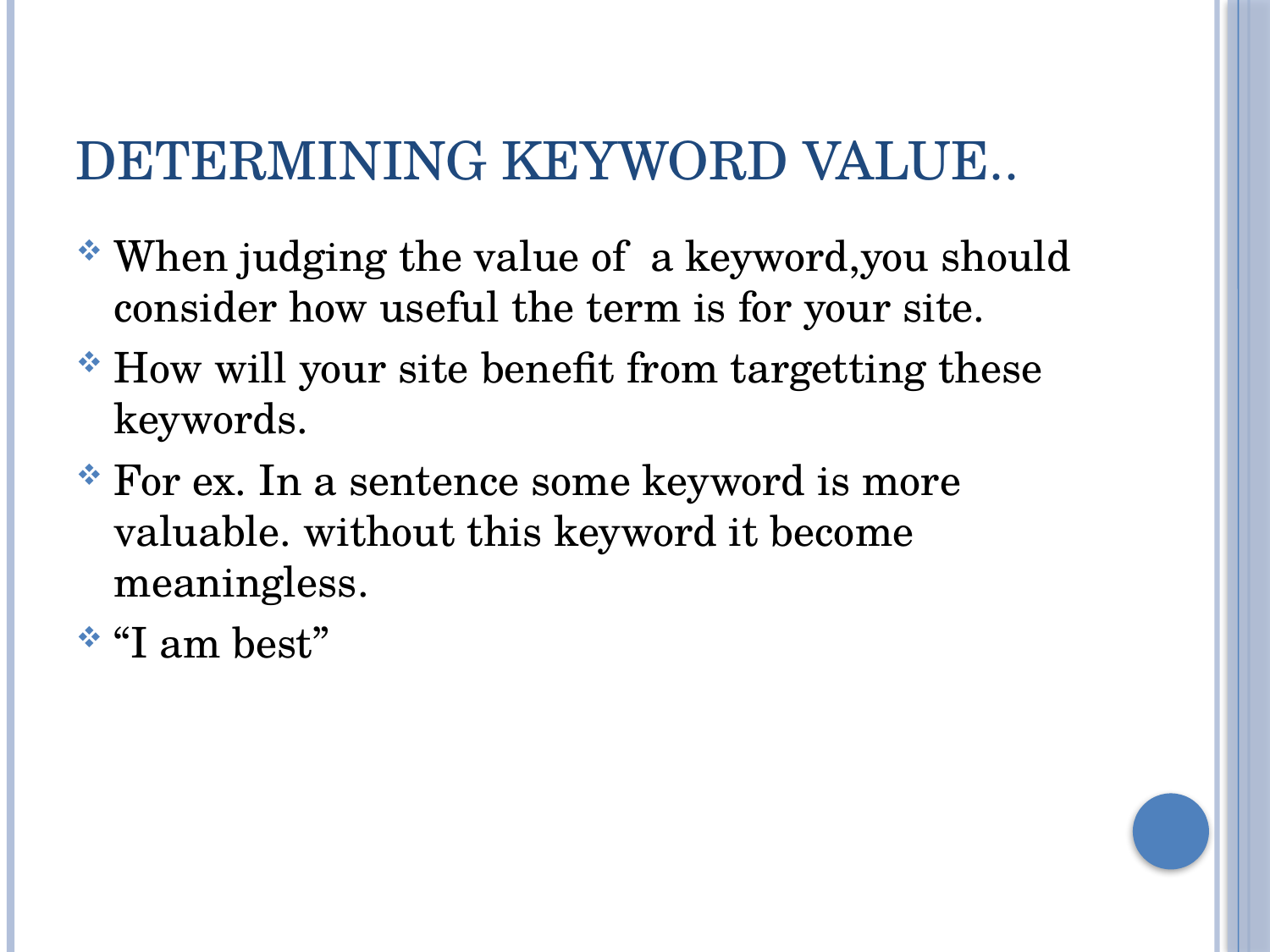

# Determining keyword value..
When judging the value of  a keyword,you should consider how useful the term is for your site.
How will your site benefit from targetting these keywords.
For ex. In a sentence some keyword is more valuable. without this keyword it become meaningless.
“I am best”